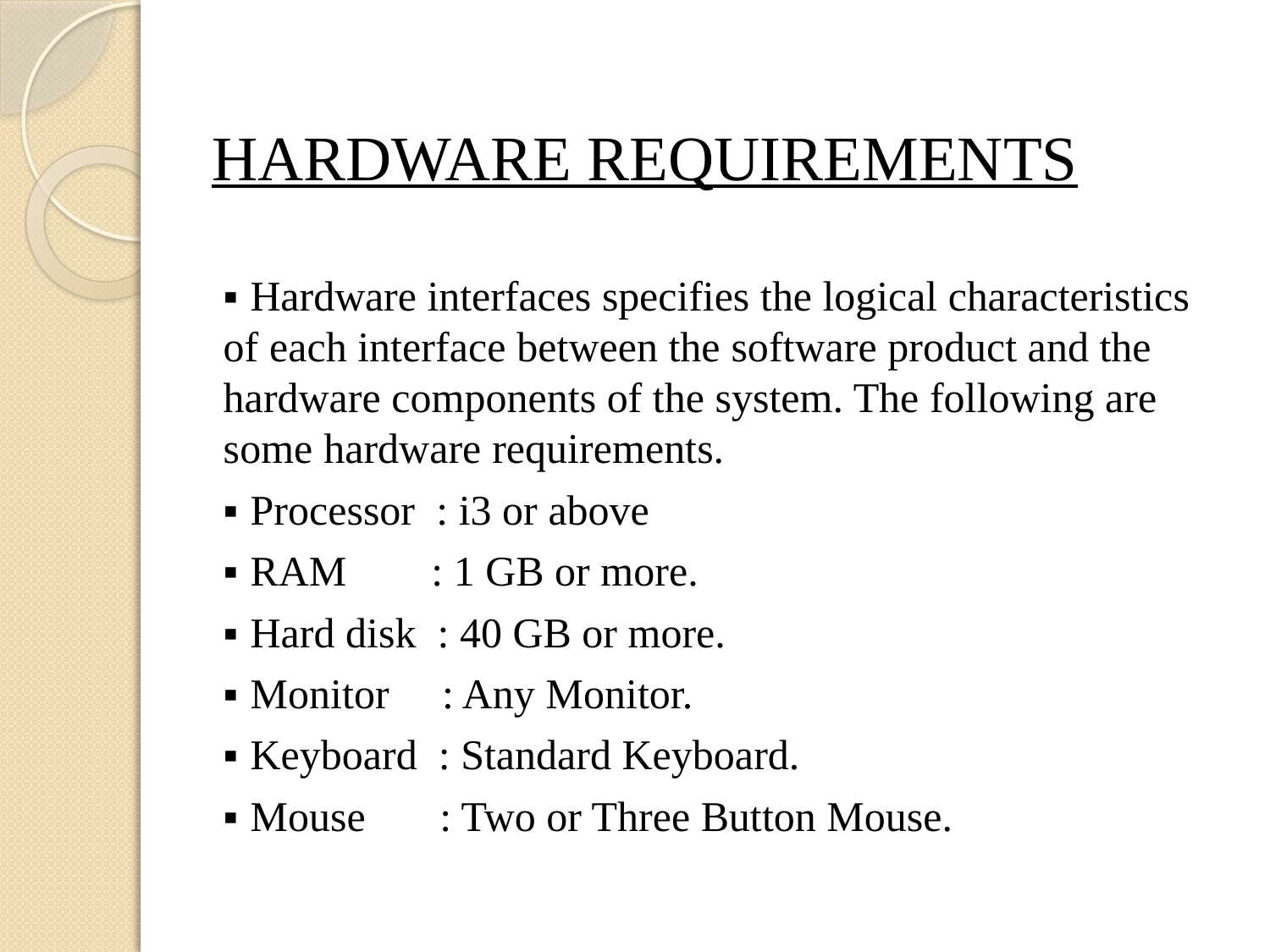

# HARDWARE REQUIREMENTS

▪ Hardware interfaces specifies the logical characteristics of each interface between the software product and the hardware components of the system. The following are some hardware requirements.
▪ Processor  : i3 or above
▪ RAM        : 1 GB or more.
▪ Hard disk  : 40 GB or more.
▪ Monitor     : Any Monitor.
▪ Keyboard  : Standard Keyboard.
▪ Mouse       : Two or Three Button Mouse.